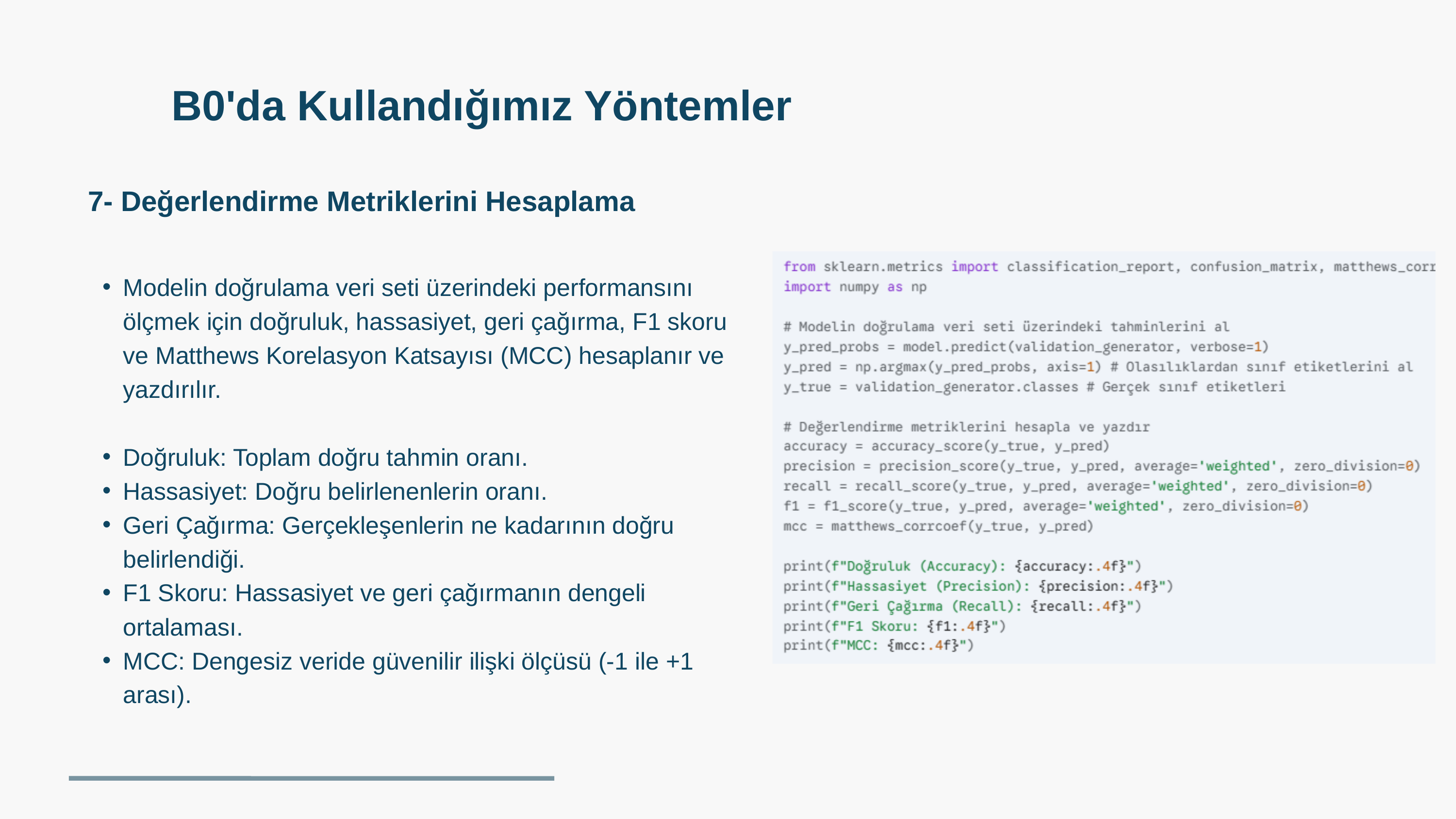

B0'da Kullandığımız Yöntemler
7- Değerlendirme Metriklerini Hesaplama

Modelin doğrulama veri seti üzerindeki performansını ölçmek için doğruluk, hassasiyet, geri çağırma, F1 skoru ve Matthews Korelasyon Katsayısı (MCC) hesaplanır ve yazdırılır.

Doğruluk: Toplam doğru tahmin oranı.
Hassasiyet: Doğru belirlenenlerin oranı.
Geri Çağırma: Gerçekleşenlerin ne kadarının doğru belirlendiği.
F1 Skoru: Hassasiyet ve geri çağırmanın dengeli ortalaması.
MCC: Dengesiz veride güvenilir ilişki ölçüsü (-1 ile +1 arası).